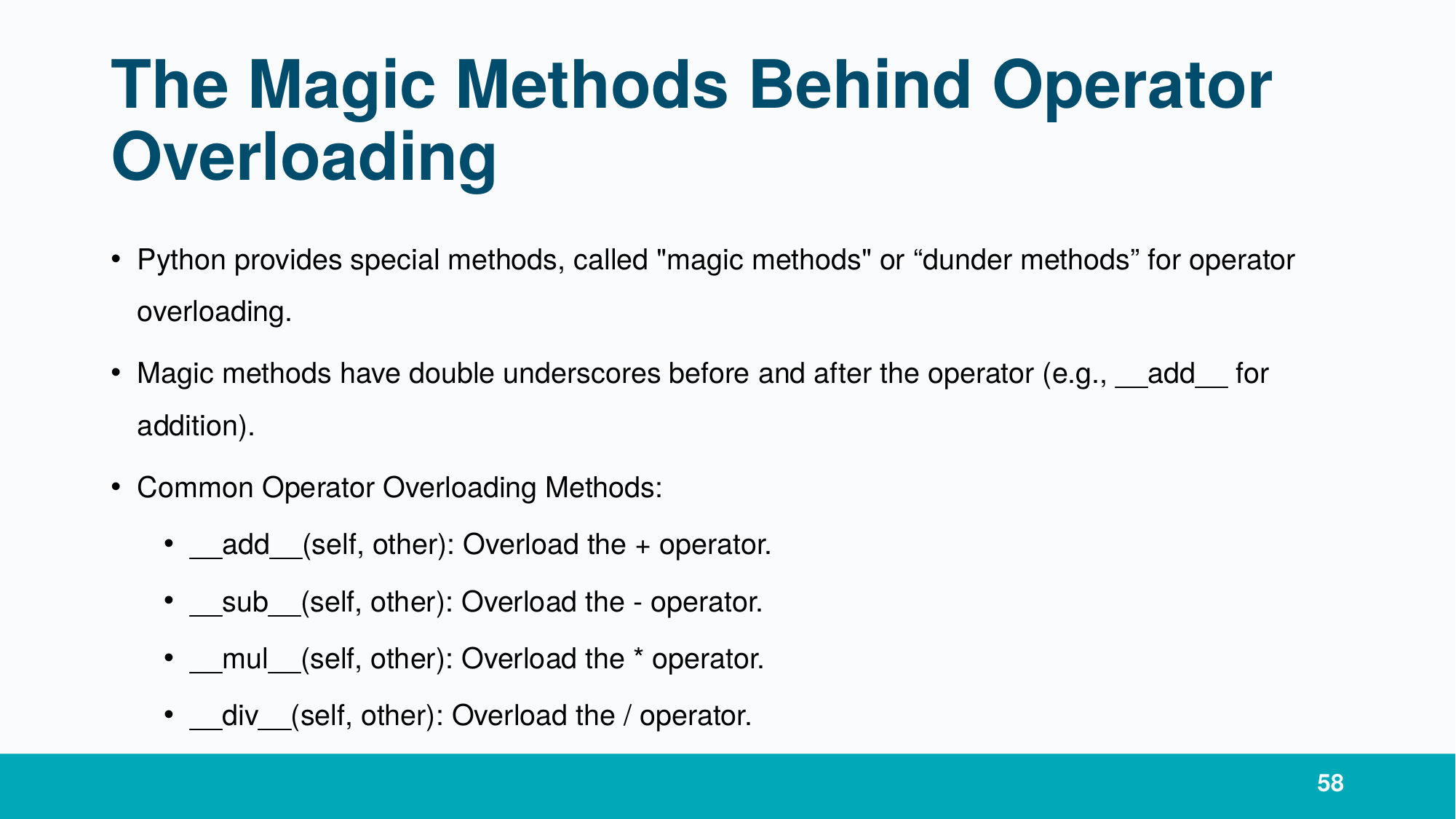

# The Magic Methods Behind Operator Overloading
Python provides special methods, called "magic methods" or “dunder methods” for operator overloading.
Magic methods have double underscores before and after the operator (e.g., __add__ for addition).
Common Operator Overloading Methods:
__add__(self, other): Overload the + operator.
__sub__(self, other): Overload the - operator.
__mul__(self, other): Overload the * operator.
__div__(self, other): Overload the / operator.
58